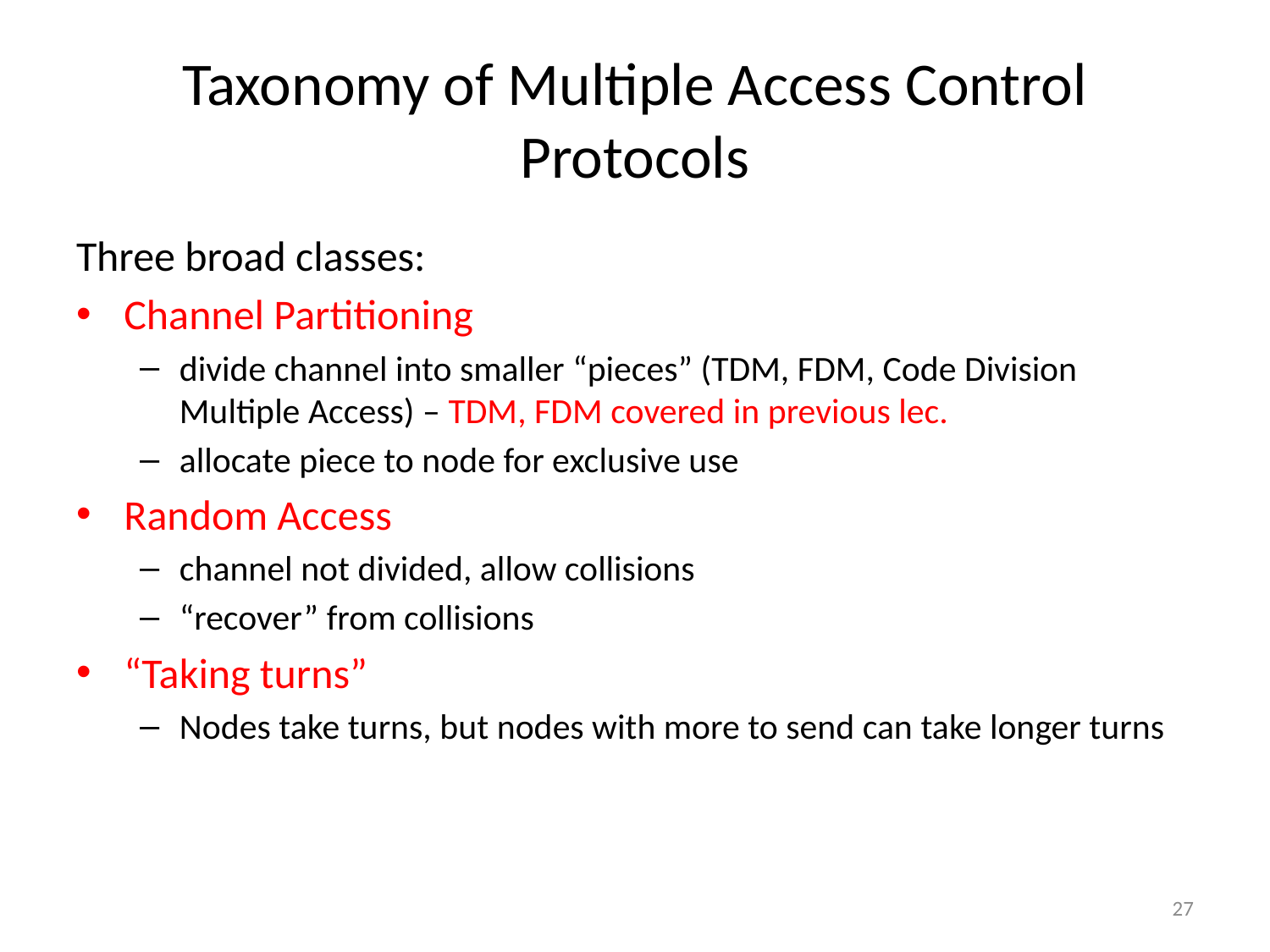

# Taxonomy of Multiple Access Control Protocols
Three broad classes:
Channel Partitioning
divide channel into smaller “pieces” (TDM, FDM, Code Division Multiple Access) – TDM, FDM covered in previous lec.
allocate piece to node for exclusive use
Random Access
channel not divided, allow collisions
“recover” from collisions
“Taking turns”
Nodes take turns, but nodes with more to send can take longer turns
27